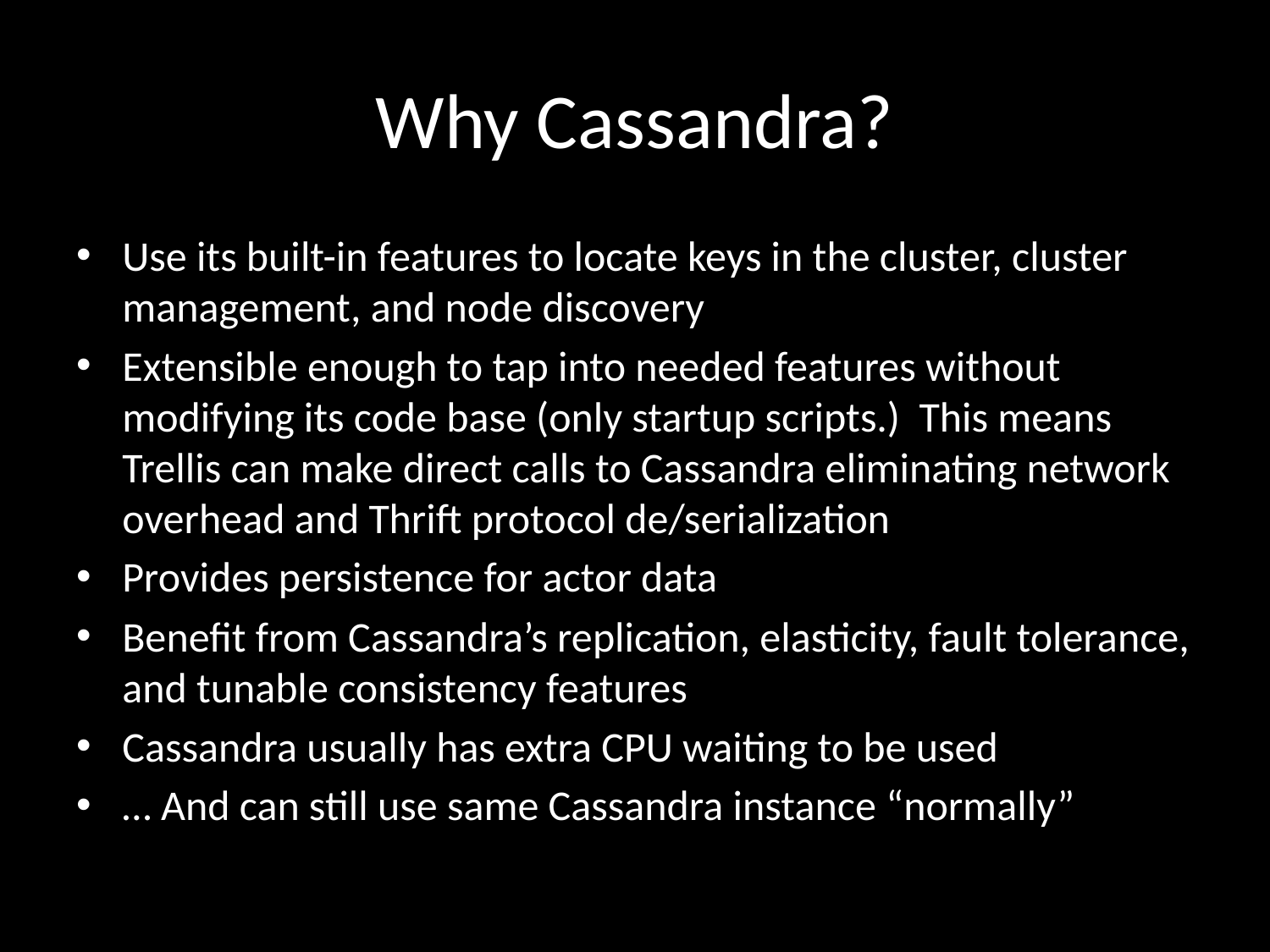

# Why Cassandra?
Use its built-in features to locate keys in the cluster, cluster management, and node discovery
Extensible enough to tap into needed features without modifying its code base (only startup scripts.)  This means Trellis can make direct calls to Cassandra eliminating network overhead and Thrift protocol de/serialization
Provides persistence for actor data
Benefit from Cassandra’s replication, elasticity, fault tolerance, and tunable consistency features
Cassandra usually has extra CPU waiting to be used
… And can still use same Cassandra instance “normally”